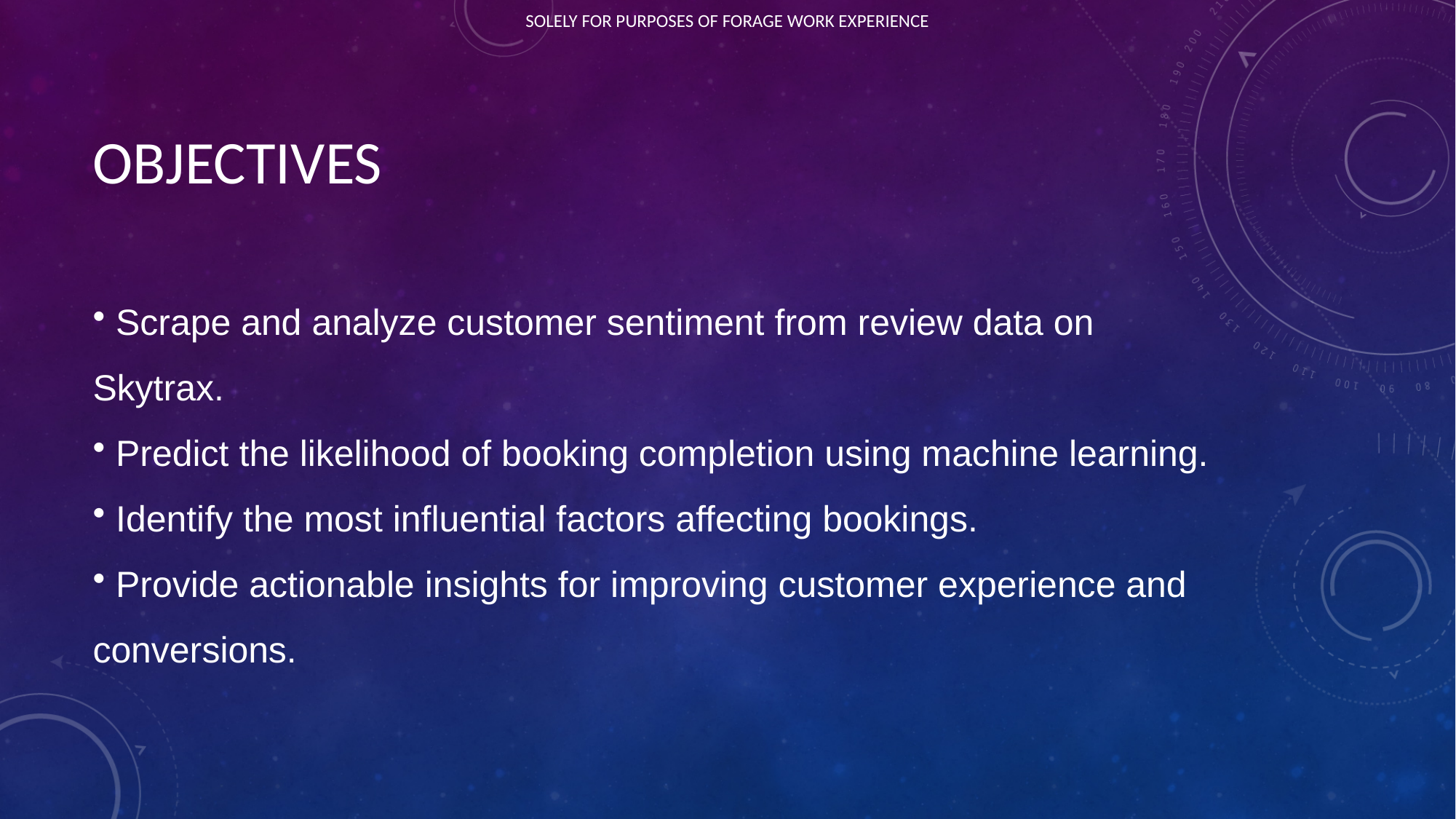

# OBJECTIVES
 Scrape and analyze customer sentiment from review data on Skytrax.
 Predict the likelihood of booking completion using machine learning.
 Identify the most influential factors affecting bookings.
 Provide actionable insights for improving customer experience and conversions.